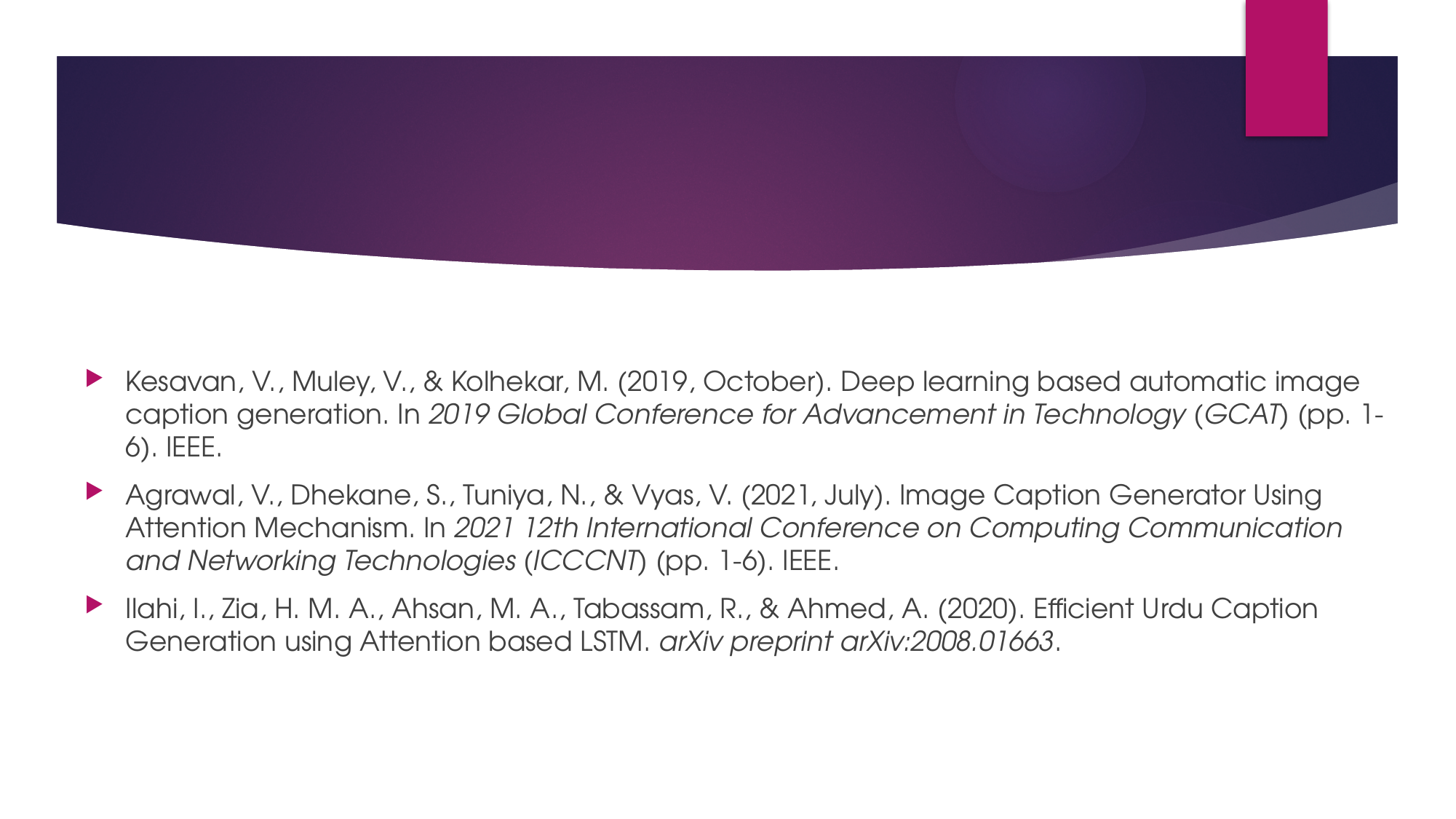

Kesavan, V., Muley, V., & Kolhekar, M. (2019, October). Deep learning based automatic image caption generation. In 2019 Global Conference for Advancement in Technology (GCAT) (pp. 1-6). IEEE.
Agrawal, V., Dhekane, S., Tuniya, N., & Vyas, V. (2021, July). Image Caption Generator Using Attention Mechanism. In 2021 12th International Conference on Computing Communication and Networking Technologies (ICCCNT) (pp. 1-6). IEEE.
Ilahi, I., Zia, H. M. A., Ahsan, M. A., Tabassam, R., & Ahmed, A. (2020). Efficient Urdu Caption Generation using Attention based LSTM. arXiv preprint arXiv:2008.01663.